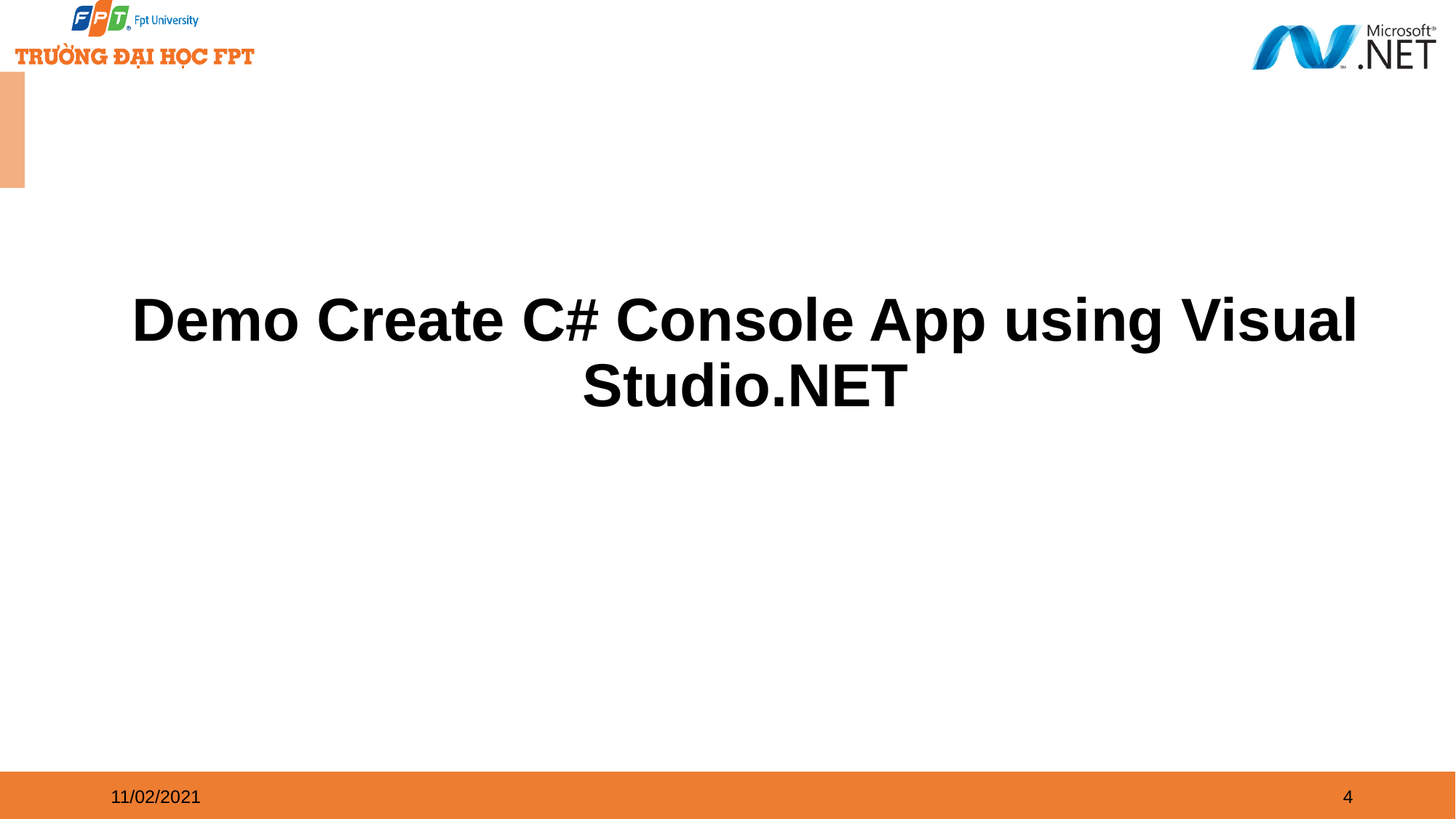

# Demo Create C# Console App using Visual Studio.NET
11/02/2021
4